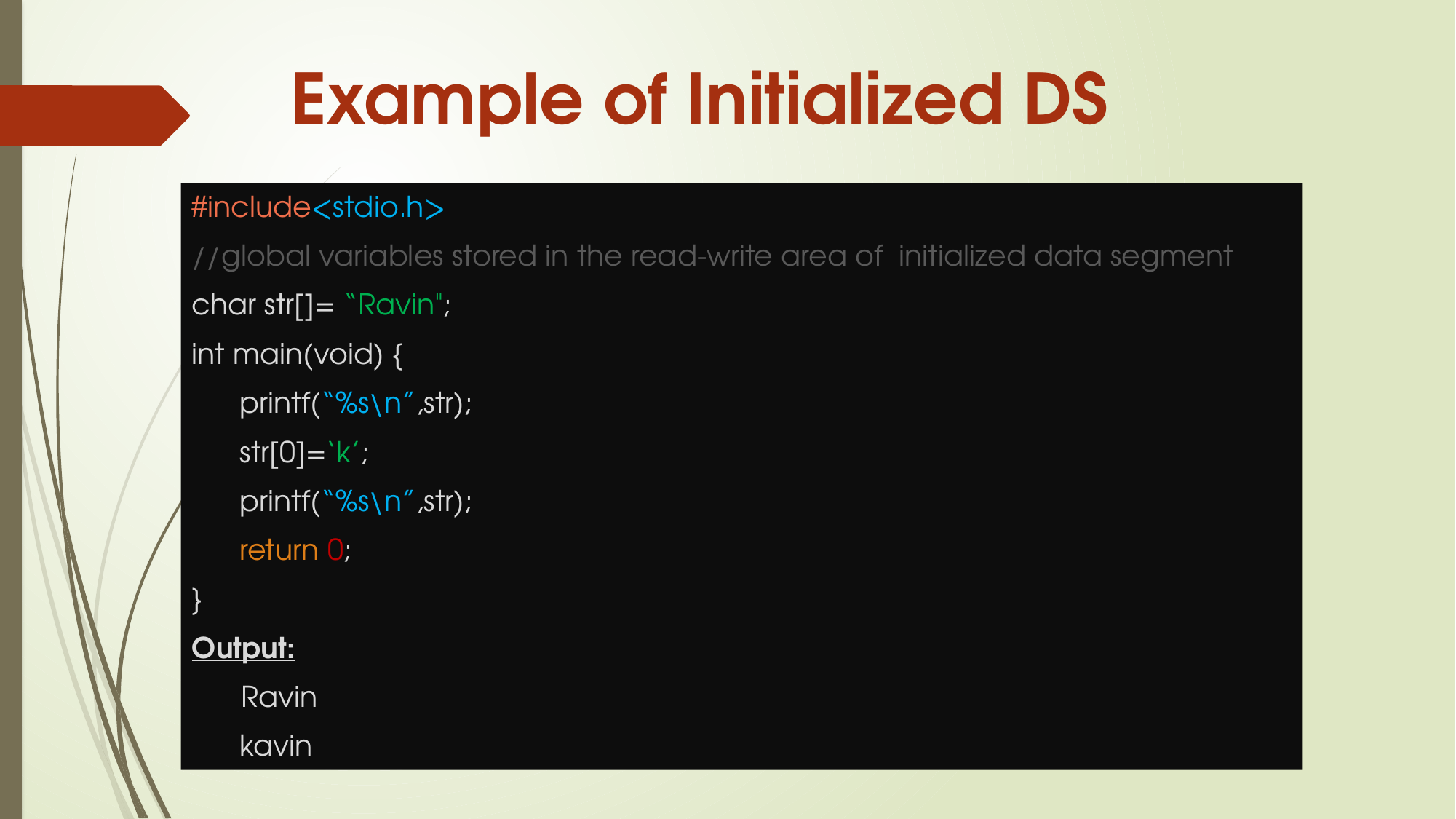

# Example of Initialized DS
#include<stdio.h>
//global variables stored in the read-write area of  initialized data segment
char str[]= “Ravin";
int main(void) {
      printf(“%s\n”,str);
      str[0]=‘k’;
      printf(“%s\n”,str);
      return 0;
}
Output:
      Ravin
      kavin